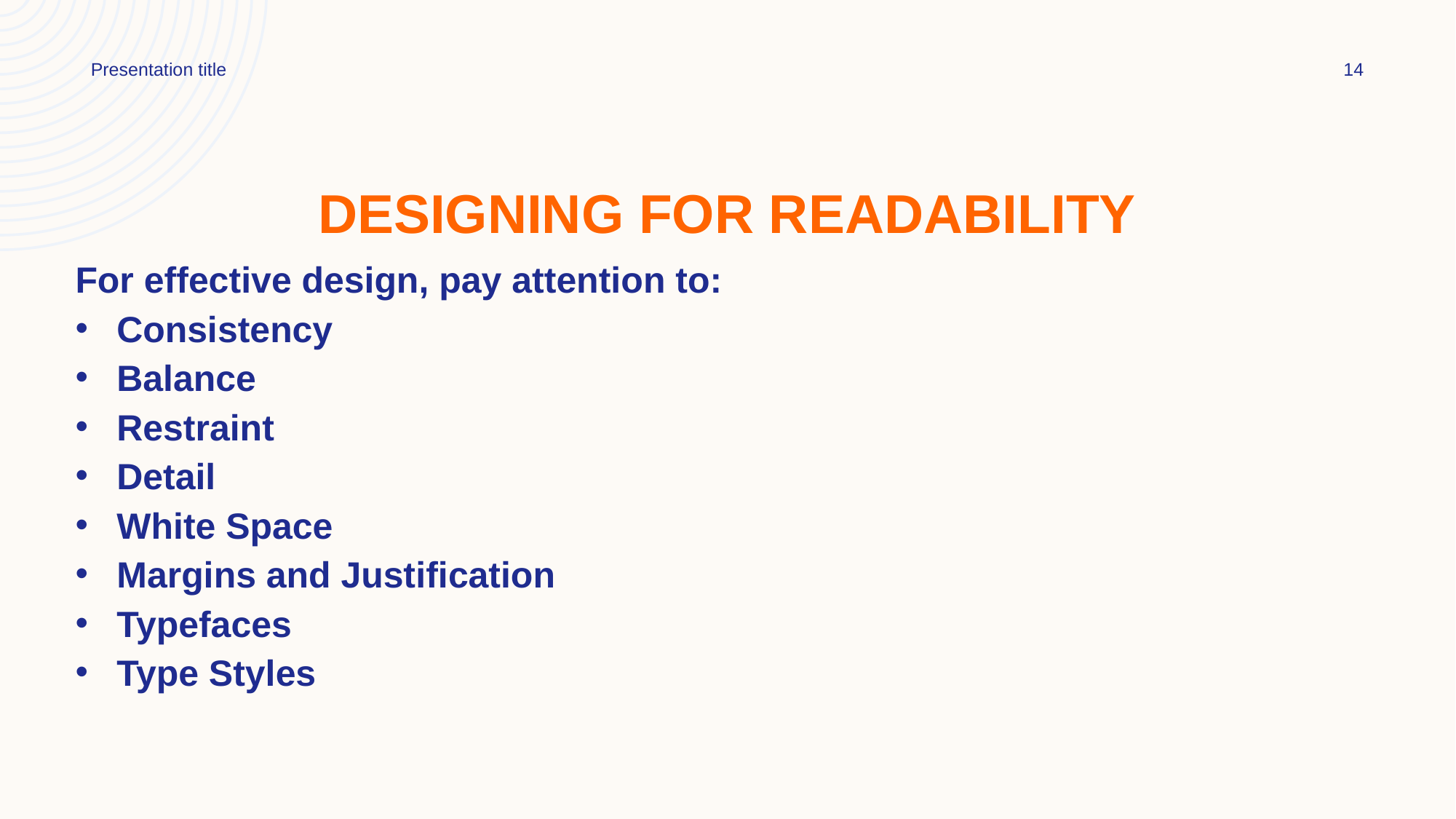

14
Presentation title
# DESIgnIng FoR READABILITy
For effective design, pay attention to:
Consistency
Balance
Restraint
Detail
White Space
Margins and Justification
Typefaces
Type Styles